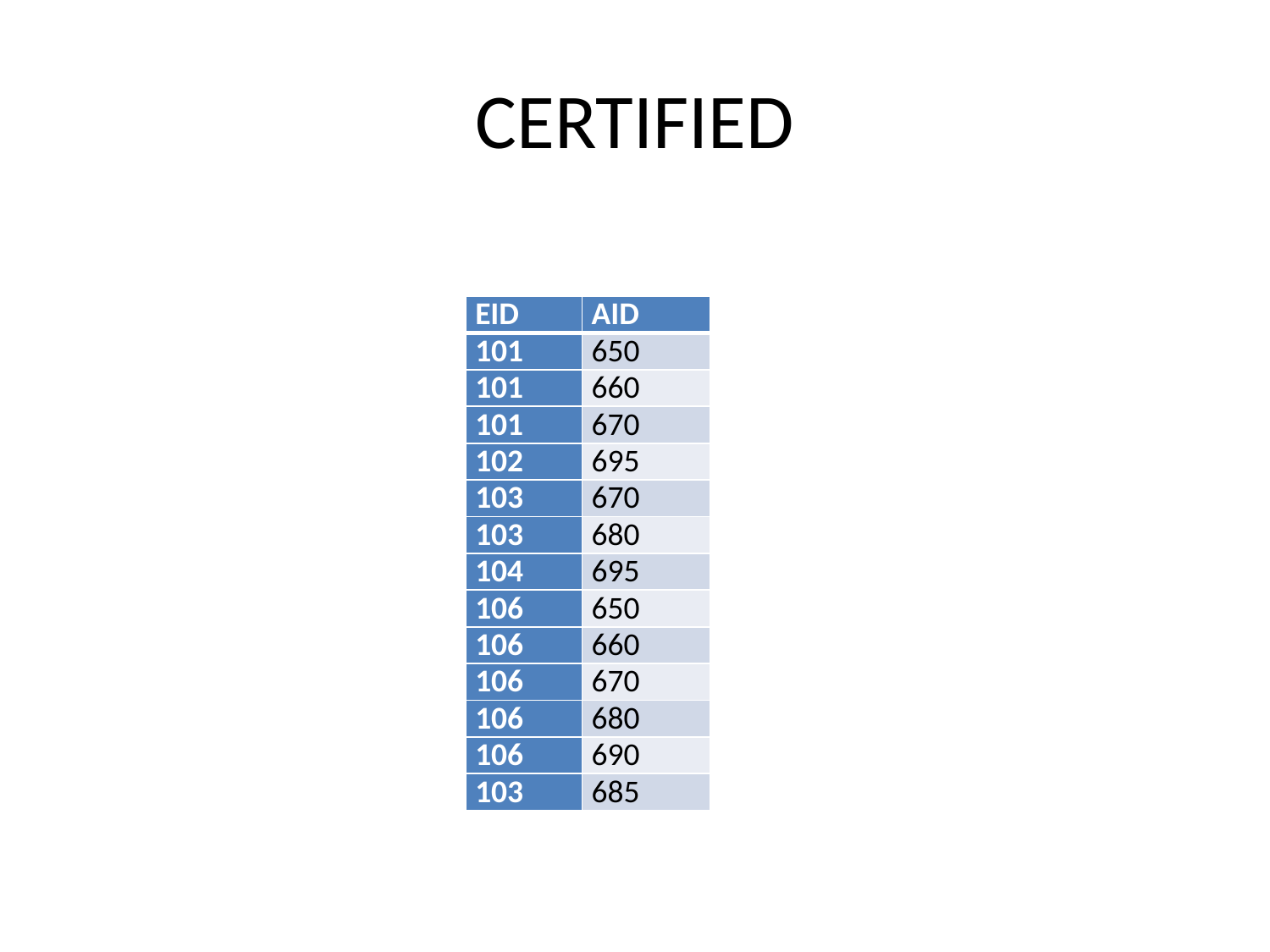

# CERTIFIED
| EID | AID |
| --- | --- |
| 101 | 650 |
| 101 | 660 |
| 101 | 670 |
| 102 | 695 |
| 103 | 670 |
| 103 | 680 |
| 104 | 695 |
| 106 | 650 |
| 106 | 660 |
| 106 | 670 |
| 106 | 680 |
| 106 | 690 |
| 103 | 685 |